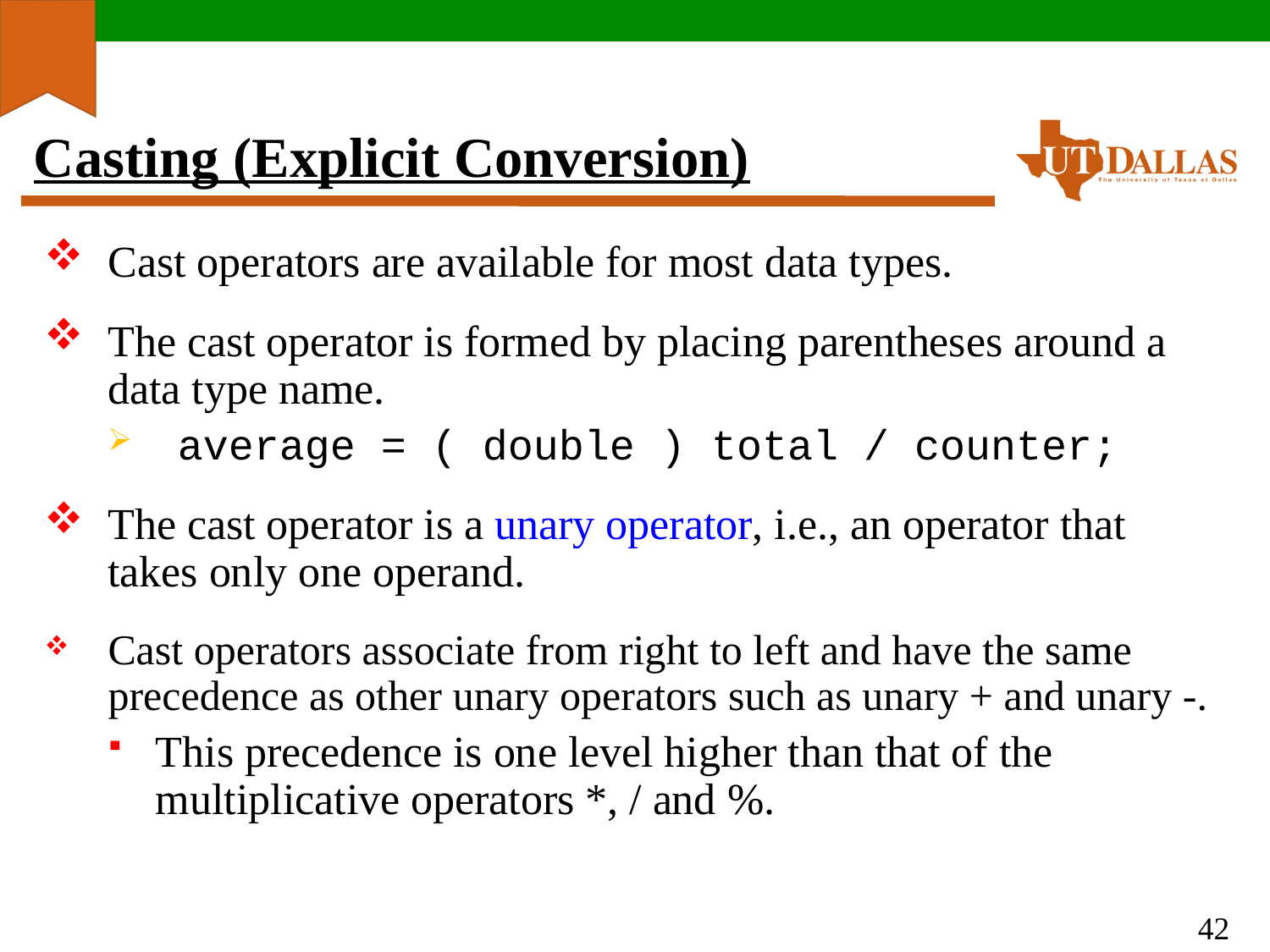

# Casting (Explicit Conversion)
Cast operators are available for most data types.
The cast operator is formed by placing parentheses around a data type name.
  average = ( double ) total / counter;
The cast operator is a unary operator, i.e., an operator that takes only one operand.
Cast operators associate from right to left and have the same precedence as other unary operators such as unary + and unary -.
This precedence is one level higher than that of the multiplicative operators *, / and %.

42